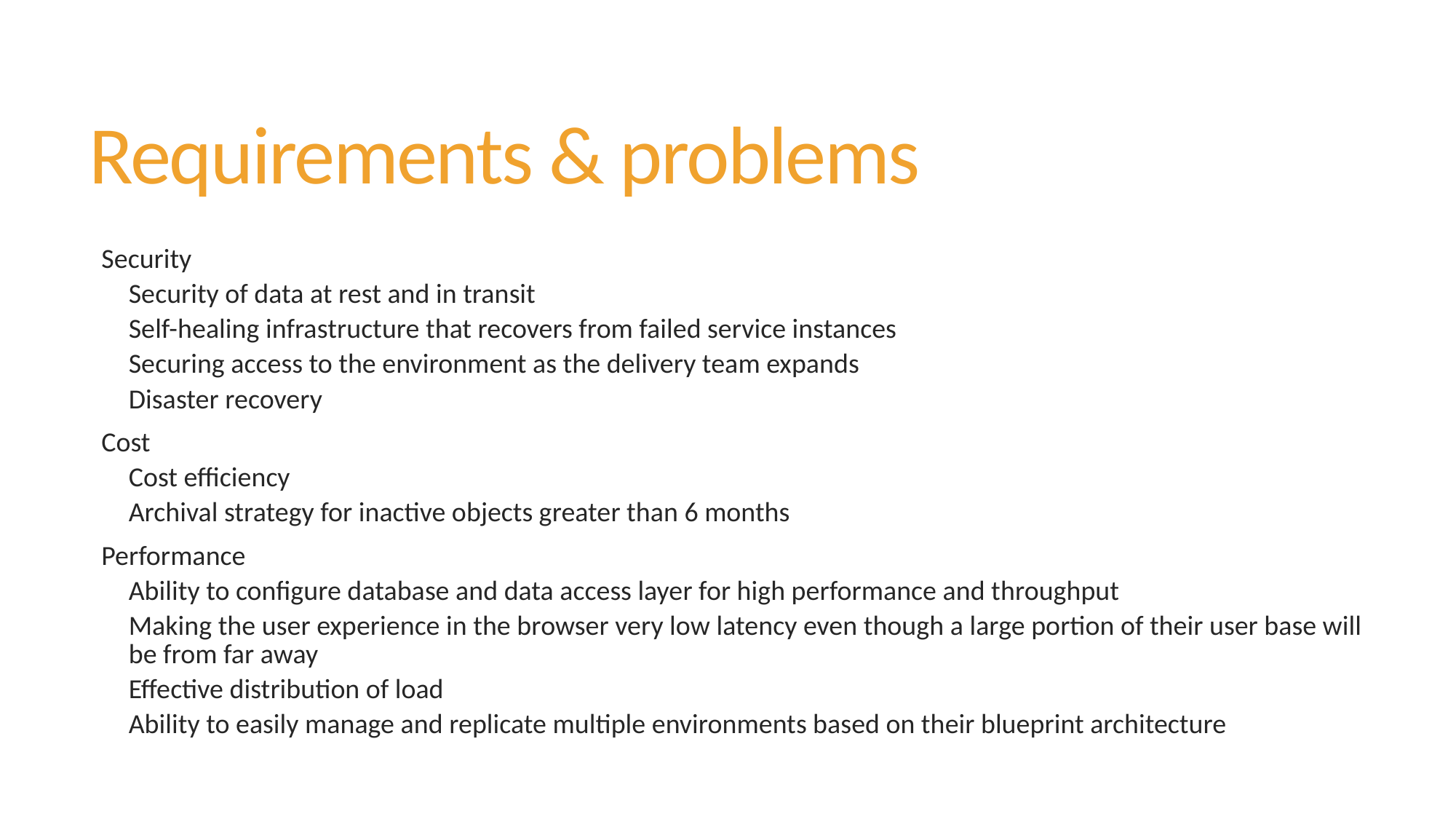

# Requirements & problems
Security
Security of data at rest and in transit
Self-healing infrastructure that recovers from failed service instances
Securing access to the environment as the delivery team expands
Disaster recovery
Cost
Cost efficiency
Archival strategy for inactive objects greater than 6 months
Performance
Ability to configure database and data access layer for high performance and throughput
Making the user experience in the browser very low latency even though a large portion of their user base will be from far away
Effective distribution of load
Ability to easily manage and replicate multiple environments based on their blueprint architecture